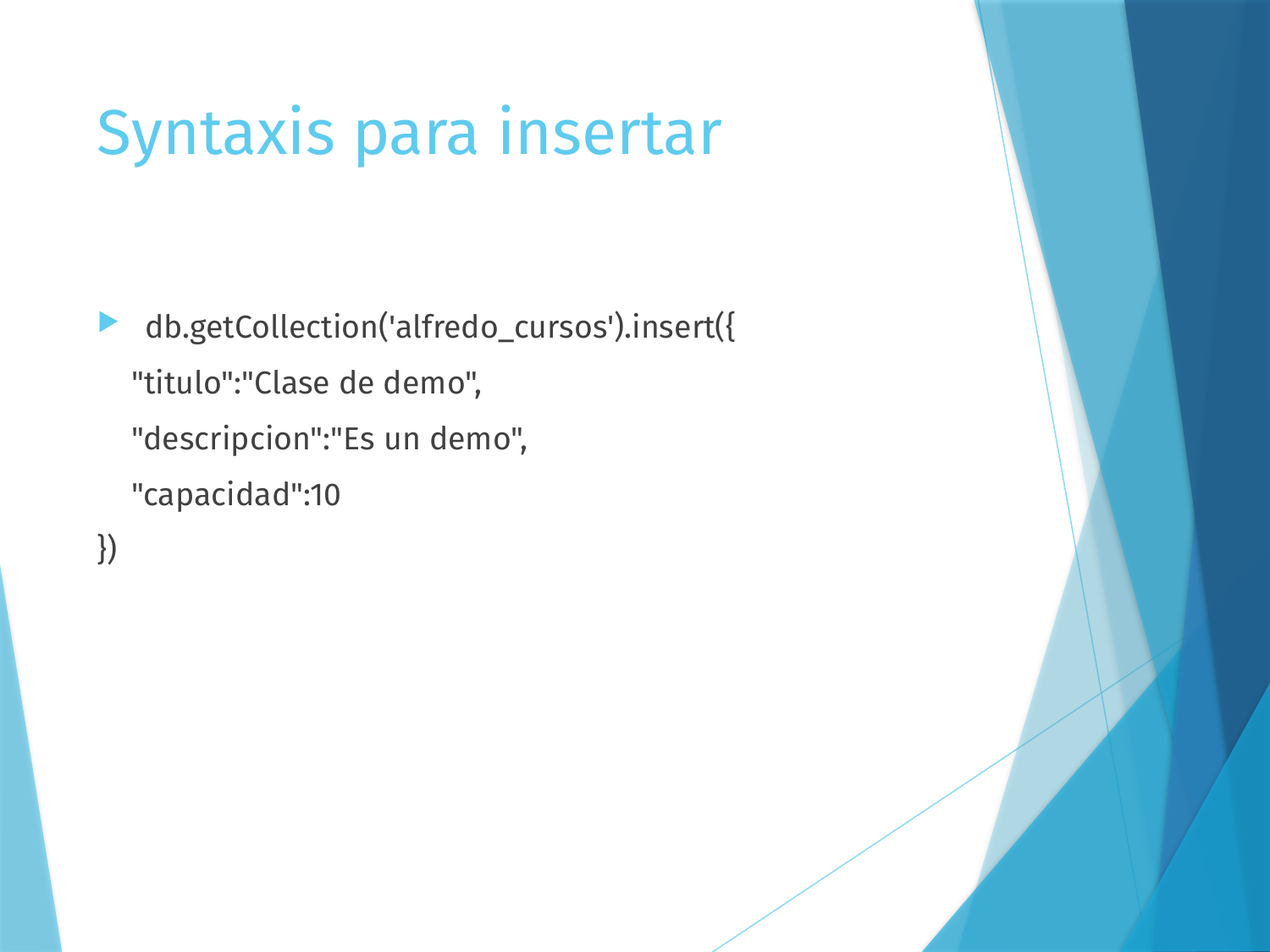

# Syntaxis para insertar
db.getCollection('alfredo_cursos').insert({
    "titulo":"Clase de demo",
    "descripcion":"Es un demo",
    "capacidad":10
})